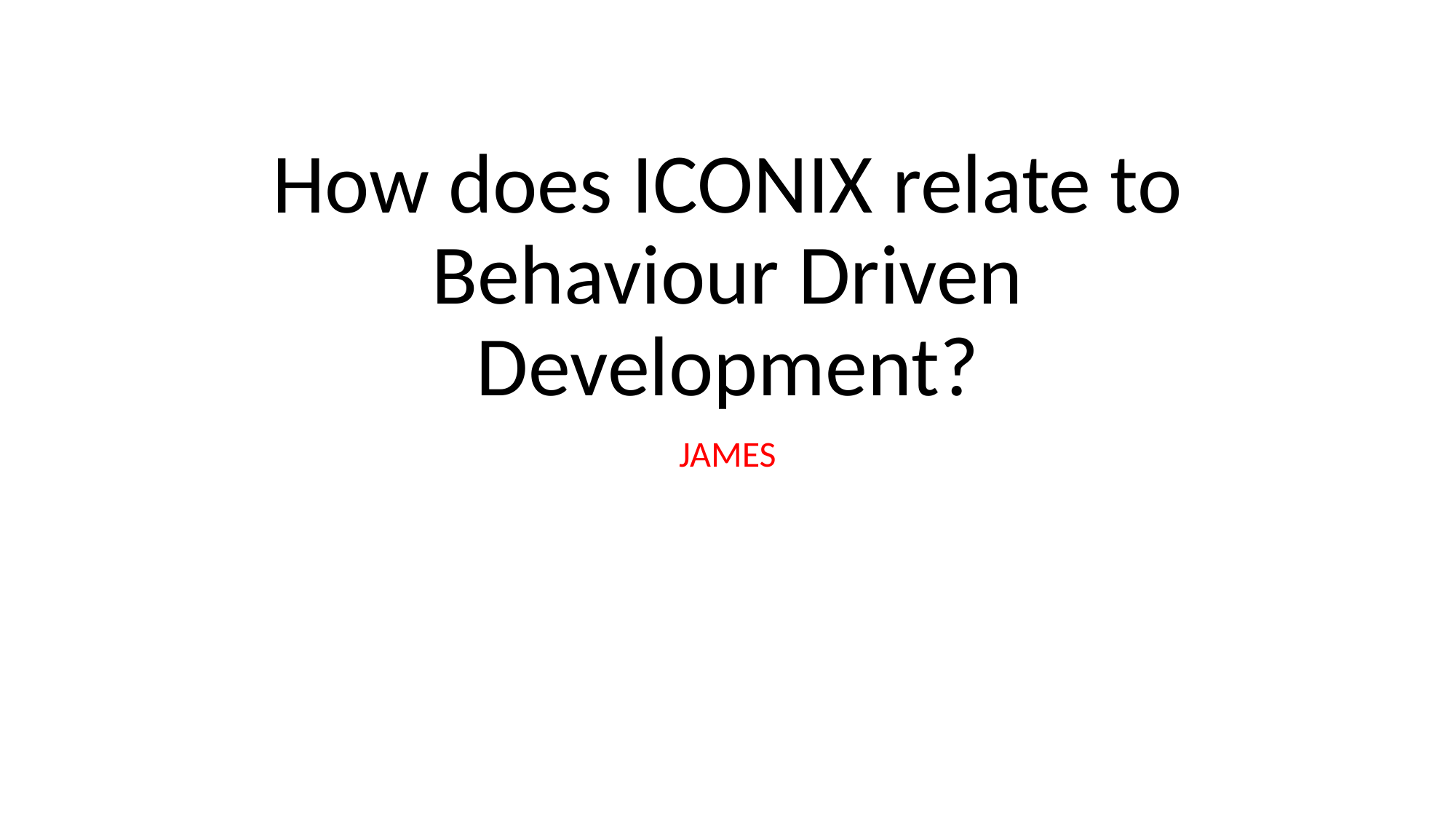

# How does ICONIX relate to Behaviour Driven Development?
JAMES